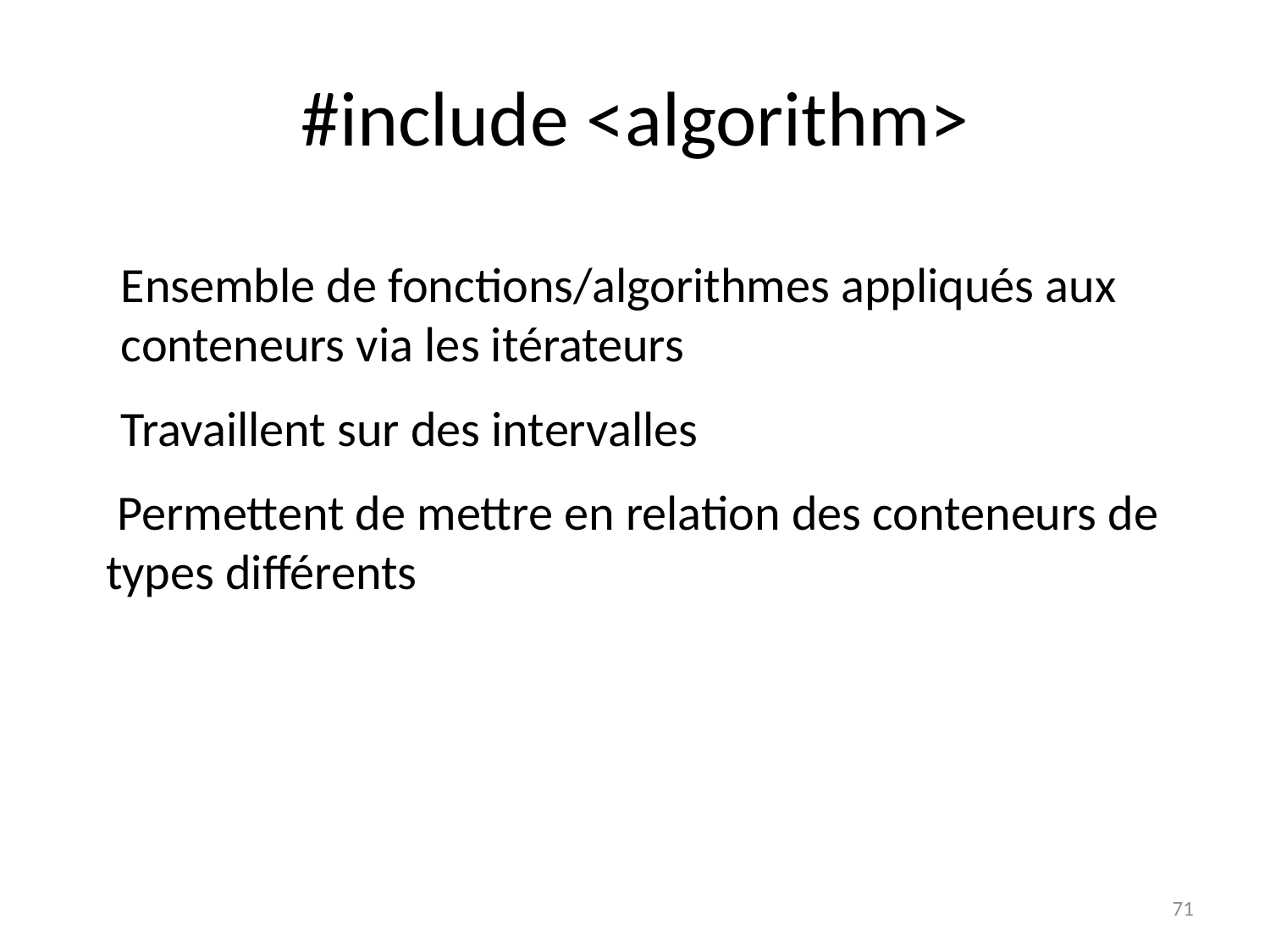

#include <algorithm>
Ensemble de fonctions/algorithmes appliqués aux conteneurs via les itérateurs
Travaillent sur des intervalles
 Permettent de mettre en relation des conteneurs de
types différents
71